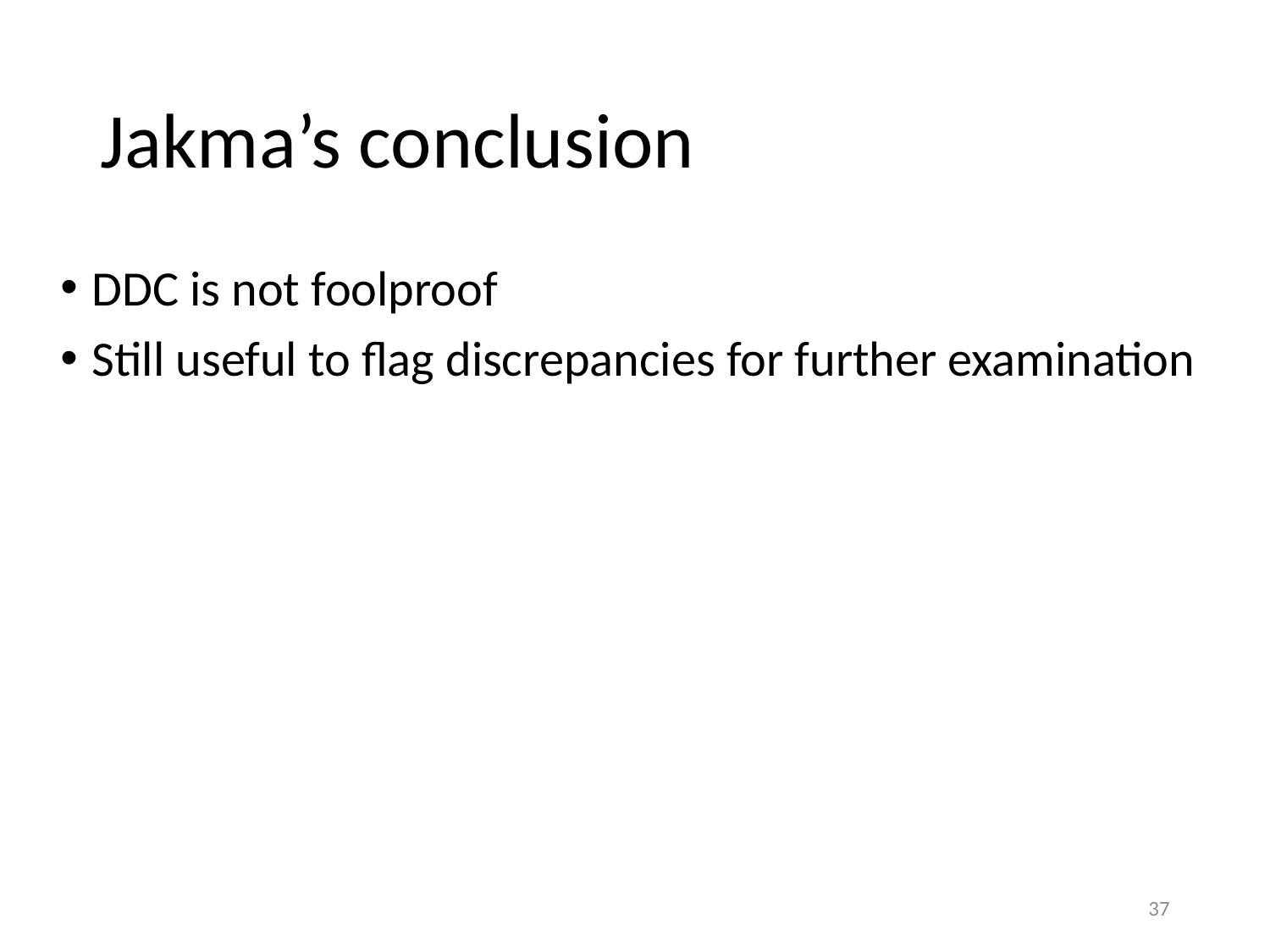

# Jakma’s conclusion
DDC is not foolproof
Still useful to flag discrepancies for further examination
37